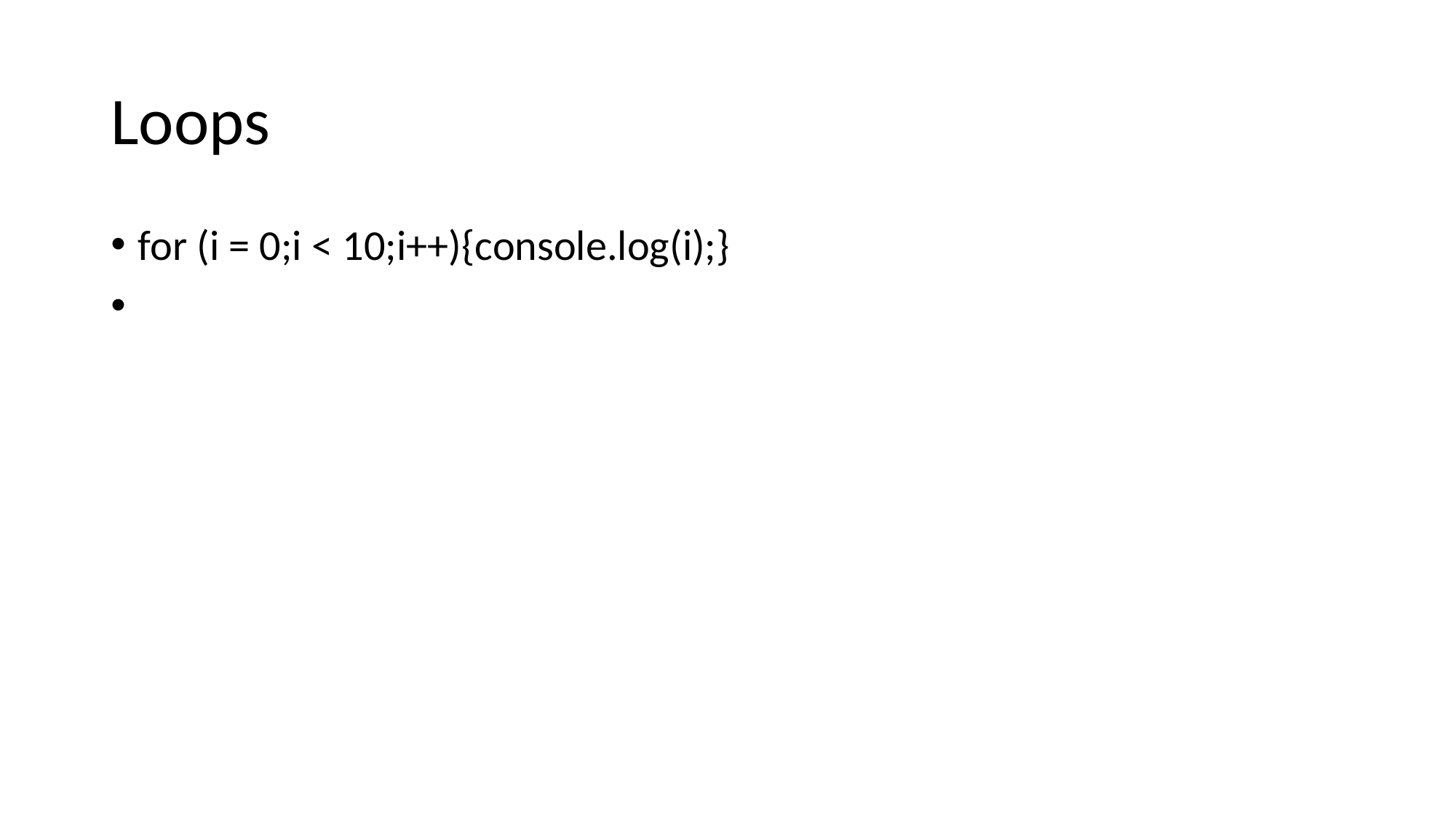

# Loops
for (i = 0;i < 10;i++){console.log(i);}